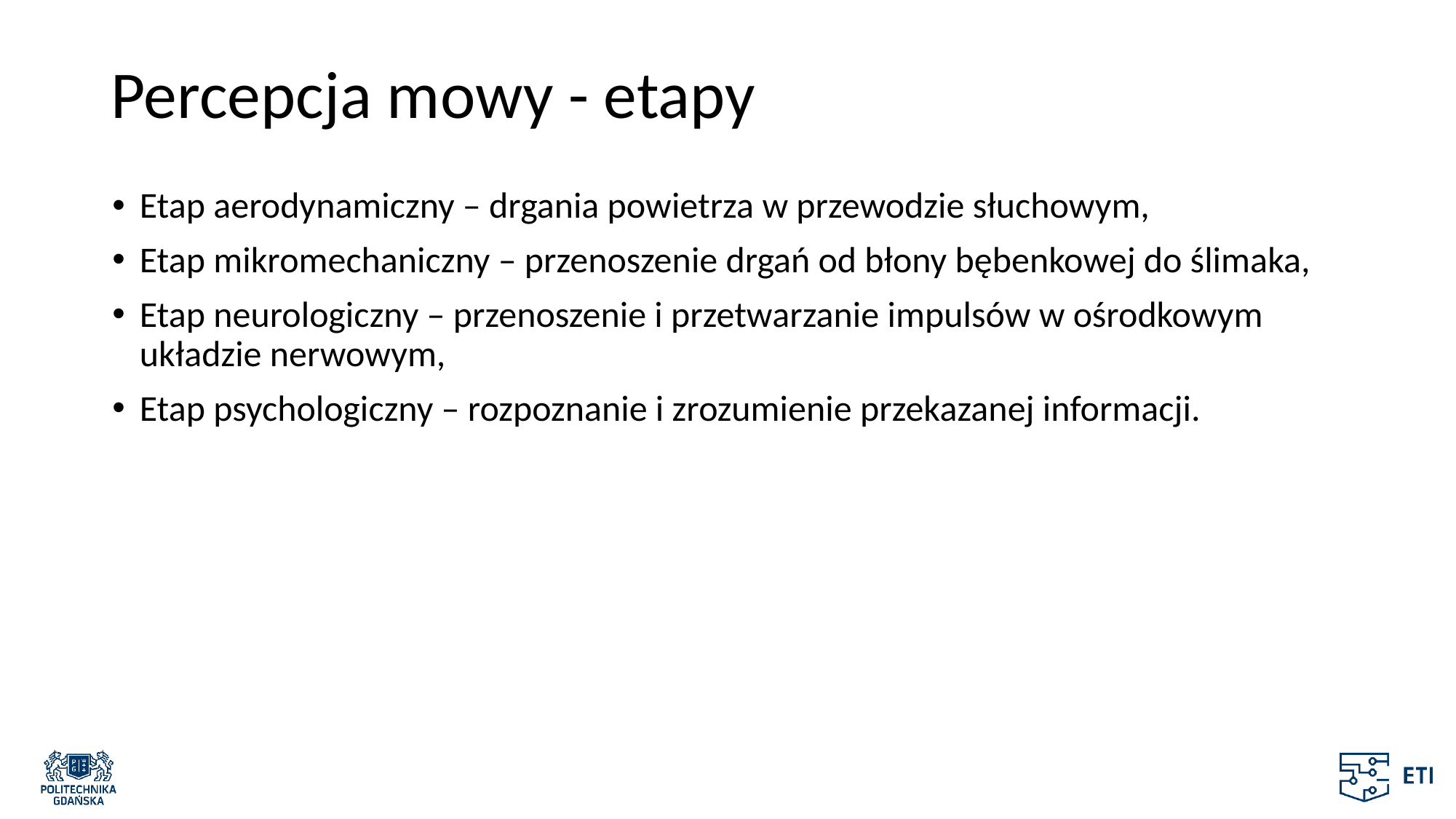

# Percepcja mowy - etapy
Etap aerodynamiczny – drgania powietrza w przewodzie słuchowym,
Etap mikromechaniczny – przenoszenie drgań od błony bębenkowej do ślimaka,
Etap neurologiczny – przenoszenie i przetwarzanie impulsów w ośrodkowym układzie nerwowym,
Etap psychologiczny – rozpoznanie i zrozumienie przekazanej informacji.